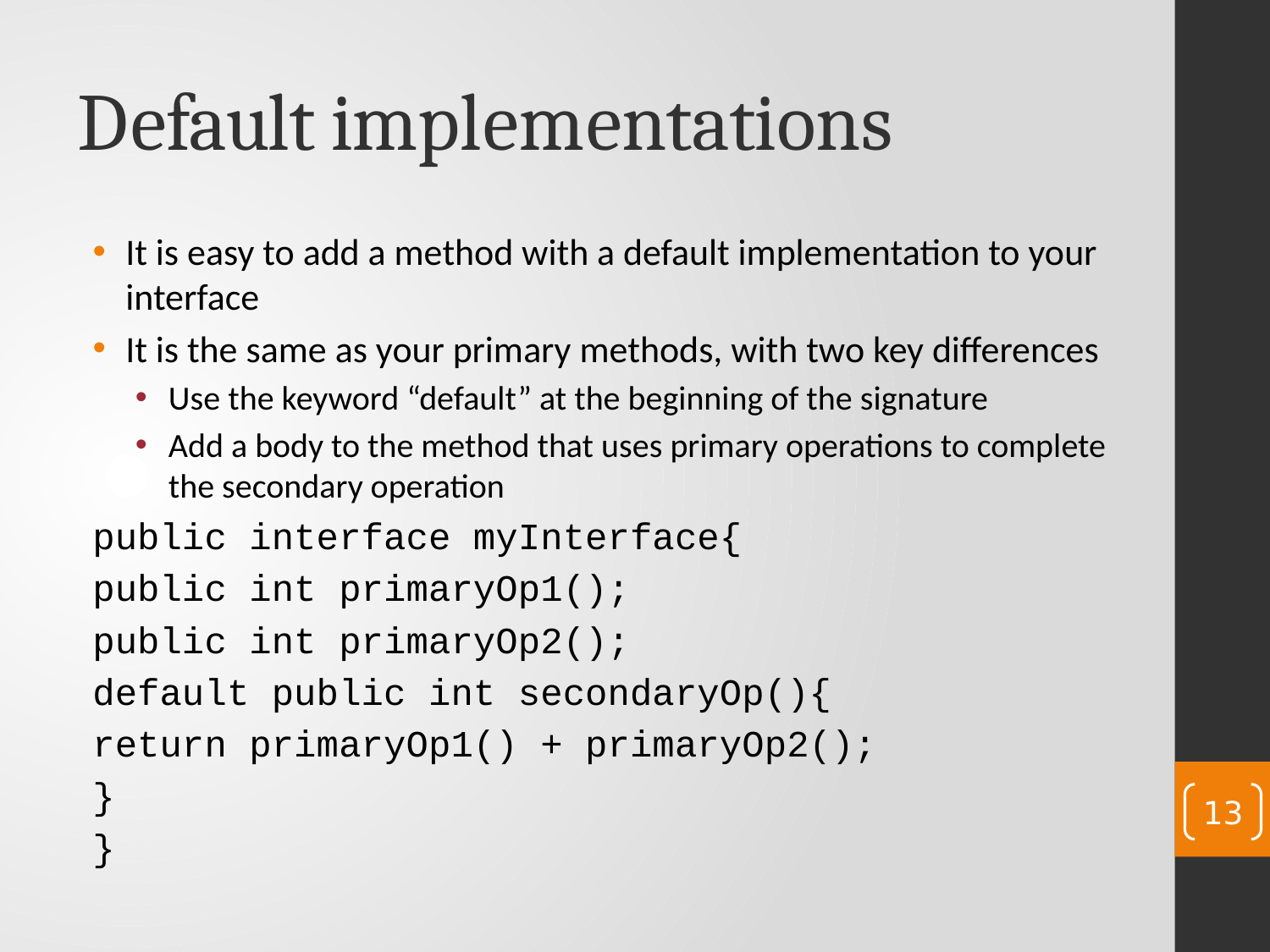

# Default implementations
It is easy to add a method with a default implementation to your interface
It is the same as your primary methods, with two key differences
Use the keyword “default” at the beginning of the signature
Add a body to the method that uses primary operations to complete the secondary operation
public interface myInterface{
	public int primaryOp1();
	public int primaryOp2();
	default public int secondaryOp(){
		return primaryOp1() + primaryOp2();
	}
}
13